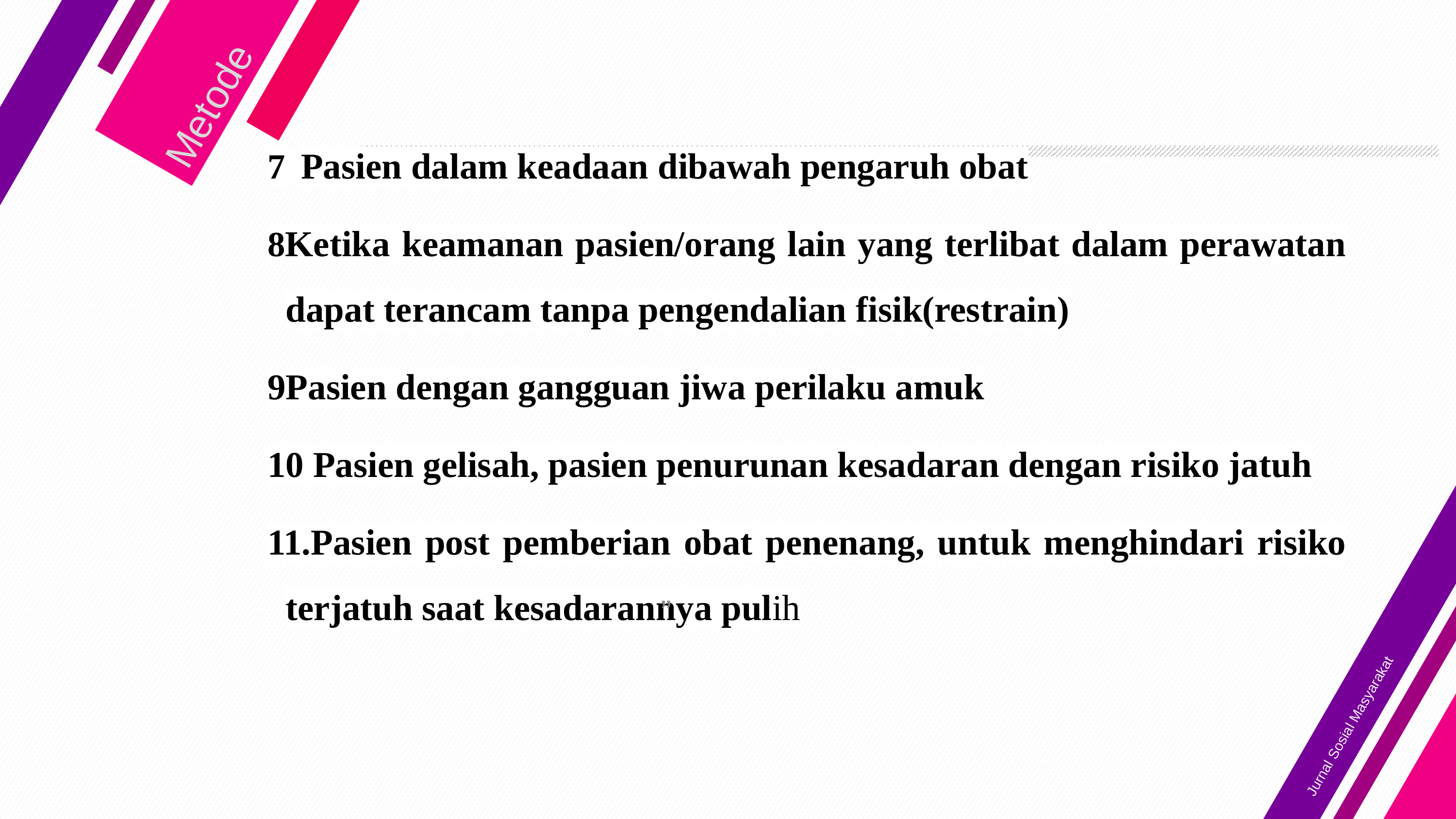

Metode
# 7  Pasien dalam keadaan dibawah pengaruh obat
8Ketika keamanan pasien/orang lain yang terlibat dalam perawatan dapat terancam tanpa pengendalian fisik(restrain)
9Pasien dengan gangguan jiwa perilaku amuk
10 Pasien gelisah, pasien penurunan kesadaran dengan risiko jatuh
11.Pasien post pemberian obat penenang, untuk menghindari risiko terjatuh saat kesadarannya pulih

Jurnal Sosial Masyarakat
”